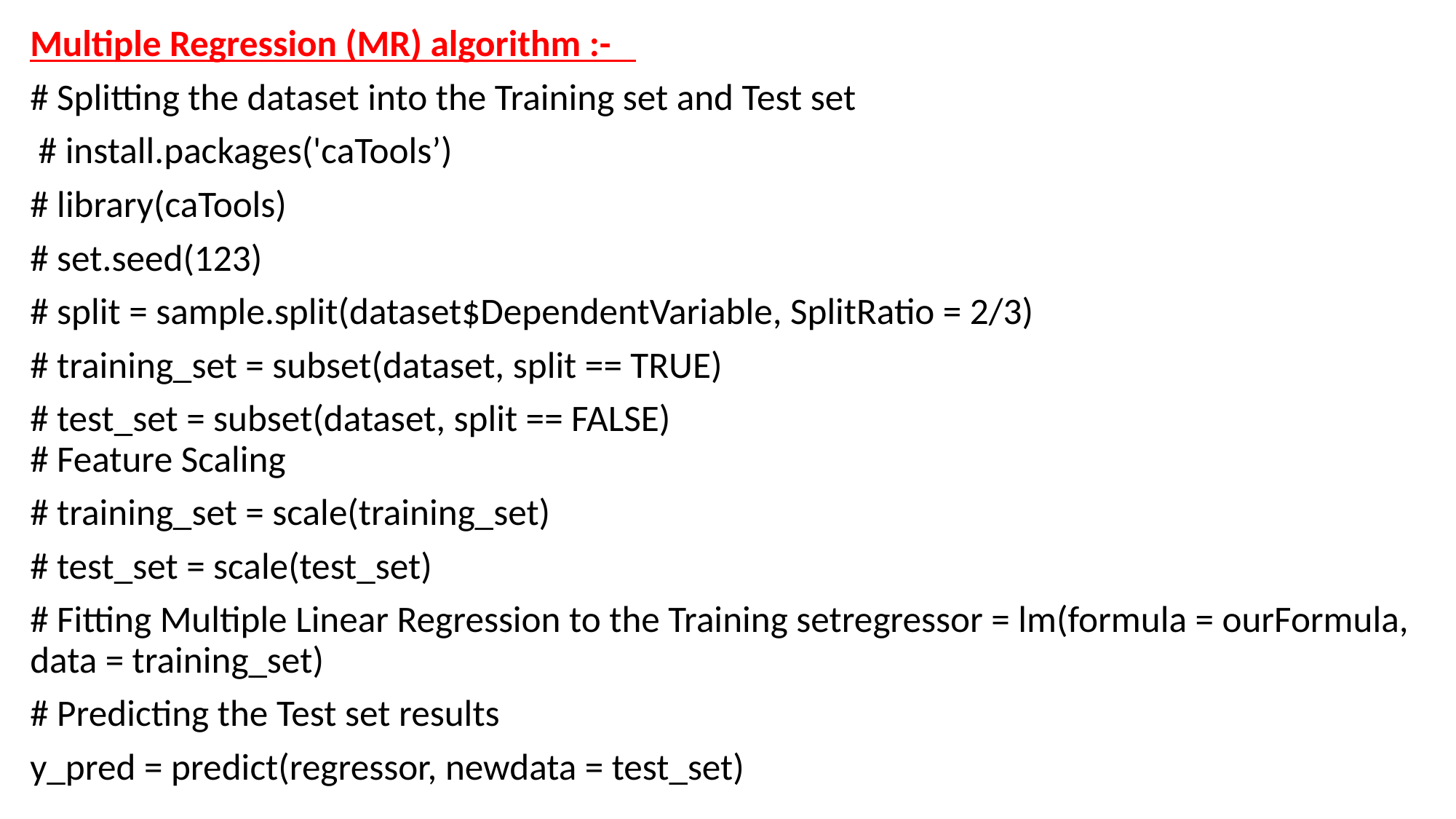

Multiple Regression (MR) algorithm :-
# Splitting the dataset into the Training set and Test set
 # install.packages('caTools’)
# library(caTools)
# set.seed(123)
# split = sample.split(dataset$DependentVariable, SplitRatio = 2/3)
# training_set = subset(dataset, split == TRUE)
# test_set = subset(dataset, split == FALSE) # Feature Scaling
# training_set = scale(training_set)
# test_set = scale(test_set)
# Fitting Multiple Linear Regression to the Training setregressor = lm(formula = ourFormula, data = training_set)
# Predicting the Test set results
y_pred = predict(regressor, newdata = test_set)